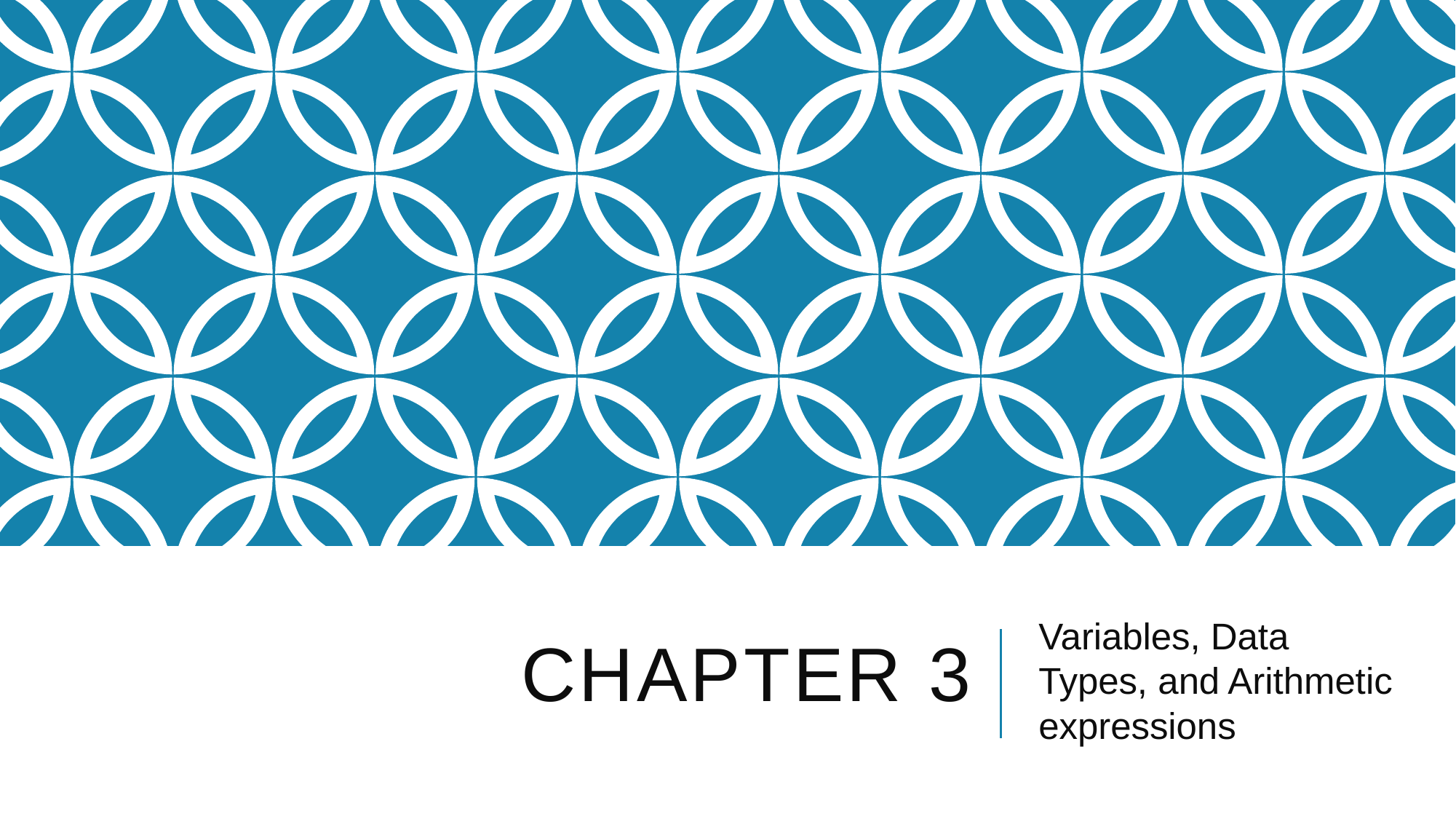

# Chapter 3
Variables, Data Types, and Arithmetic expressions